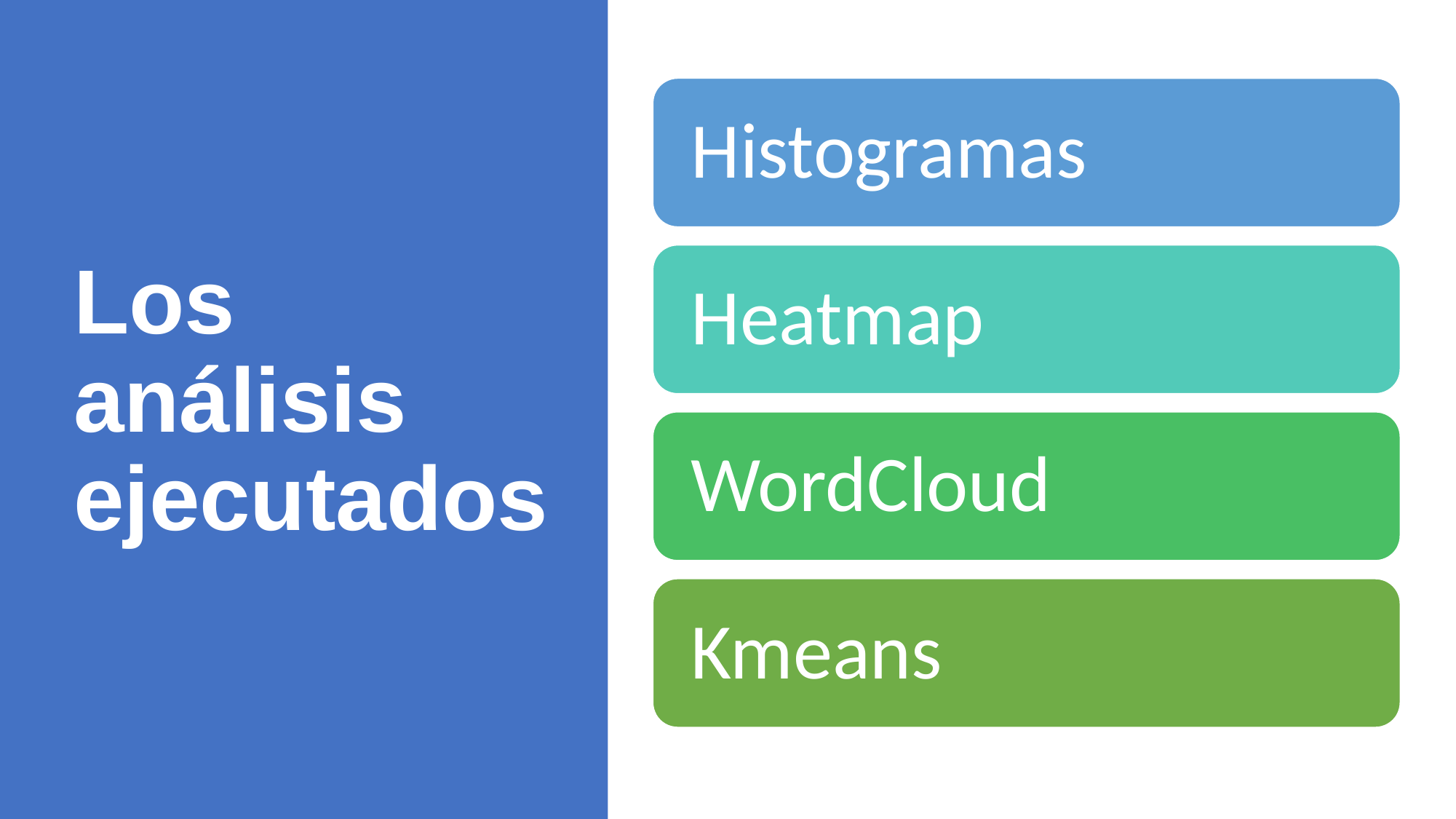

# Los análisis ejecutados
Histogramas
Heatmap
WordCloud
Kmeans